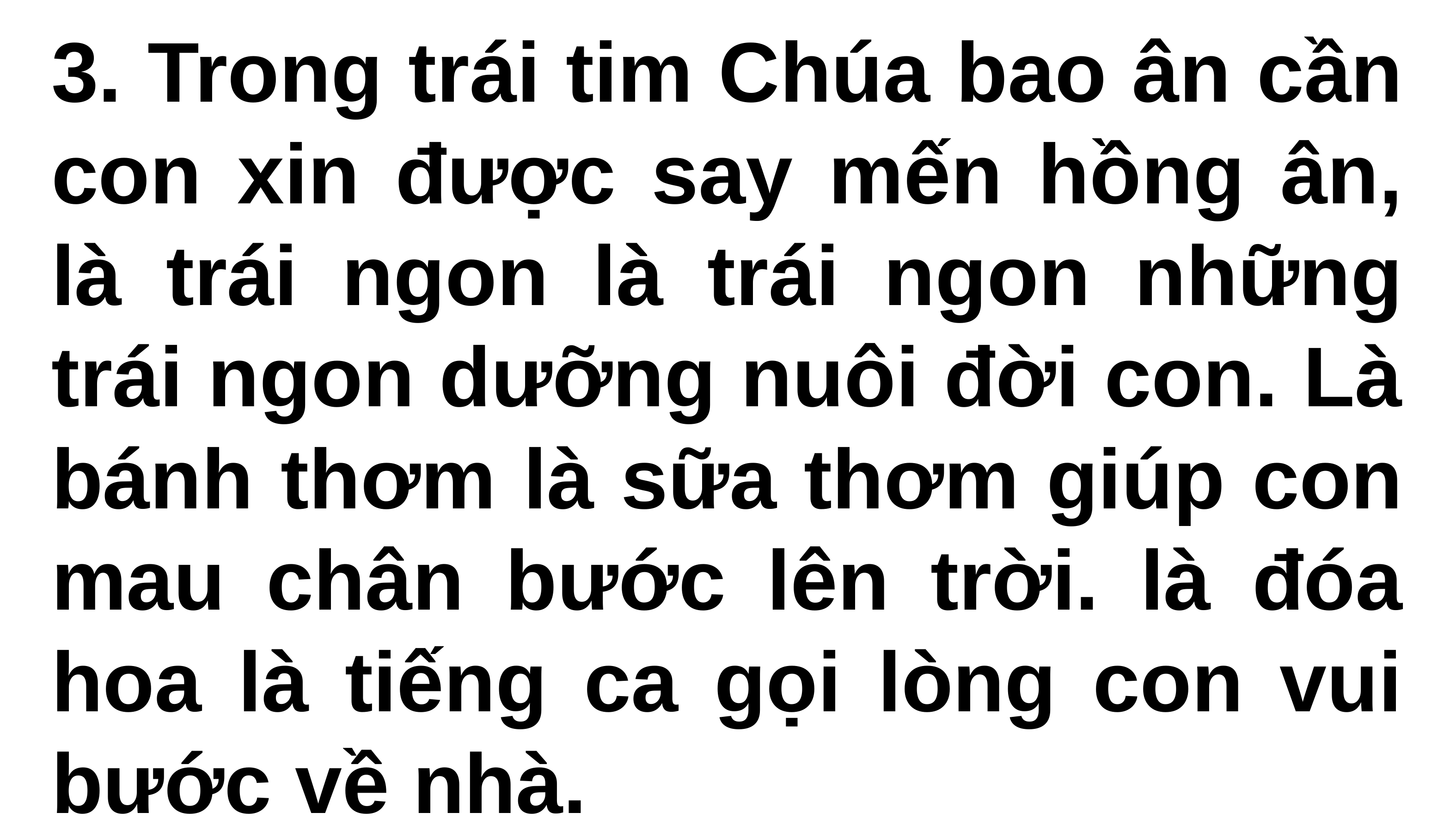

3. Trong trái tim Chúa bao ân cần con xin được say mến hồng ân, là trái ngon là trái ngon những trái ngon dưỡng nuôi đời con. Là bánh thơm là sữa thơm giúp con mau chân bước lên trời. là đóa hoa là tiếng ca gọi lòng con vui bước về nhà.